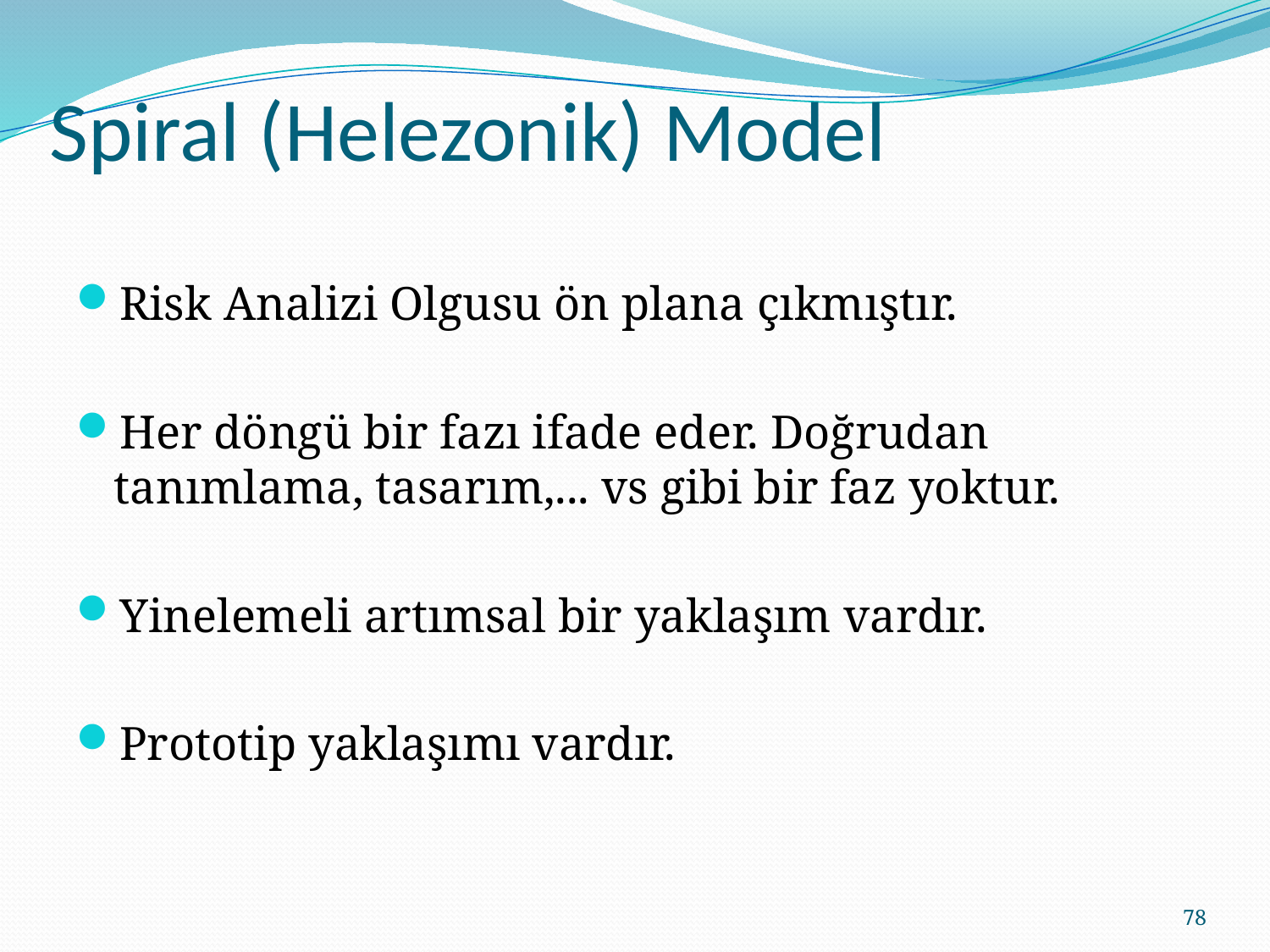

# Spiral (Helezonik) Model
Risk Analizi Olgusu ön plana çıkmıştır.

Her döngü bir fazı ifade eder. Doğrudan tanımlama, tasarım,... vs gibi bir faz yoktur.

Yinelemeli artımsal bir yaklaşım vardır.

Prototip yaklaşımı vardır.
78